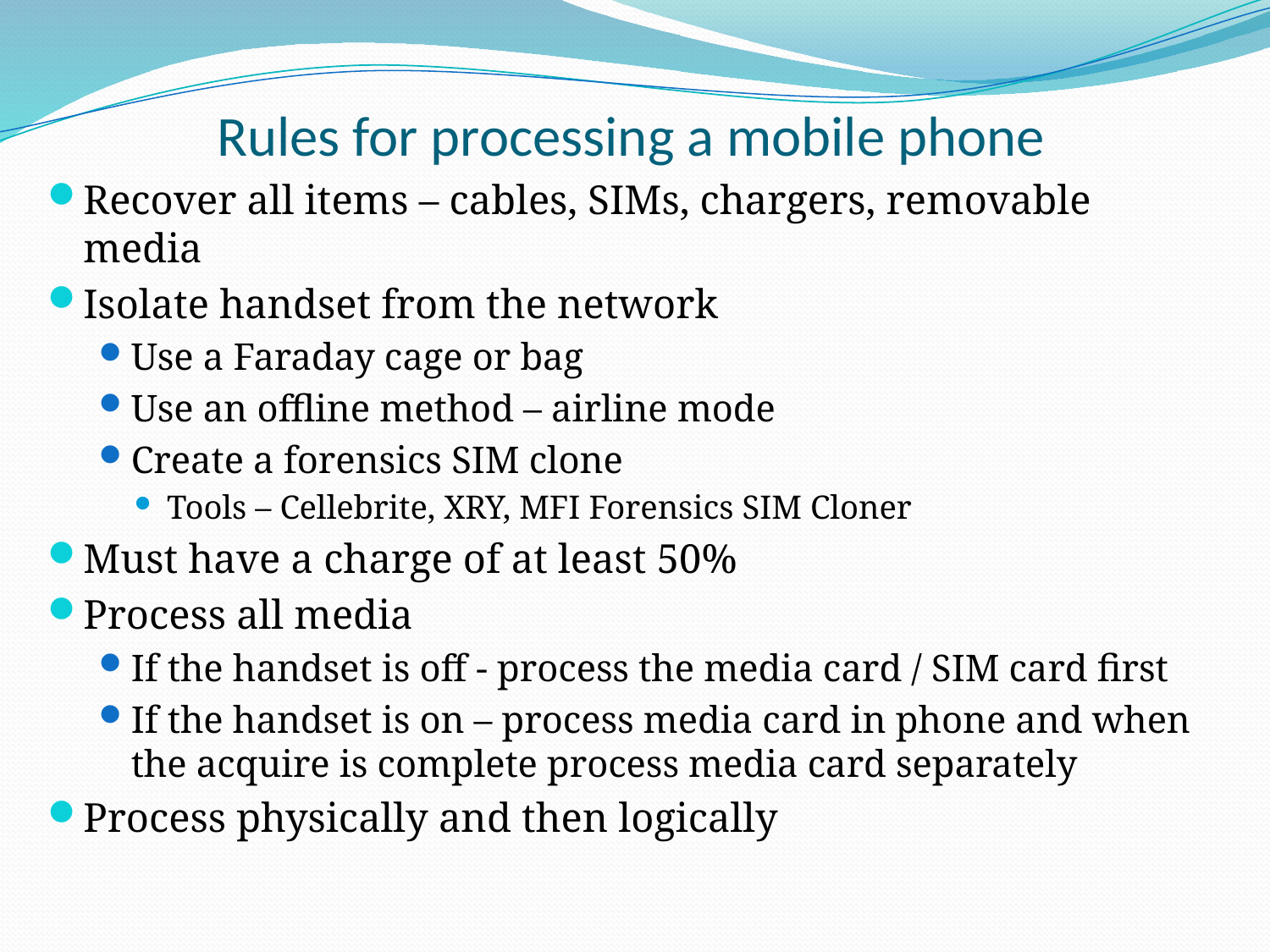

# Rules for processing a mobile phone
Recover all items – cables, SIMs, chargers, removable media
Isolate handset from the network
Use a Faraday cage or bag
Use an offline method – airline mode
Create a forensics SIM clone
Tools – Cellebrite, XRY, MFI Forensics SIM Cloner
Must have a charge of at least 50%
Process all media
If the handset is off - process the media card / SIM card first
If the handset is on – process media card in phone and when the acquire is complete process media card separately
Process physically and then logically